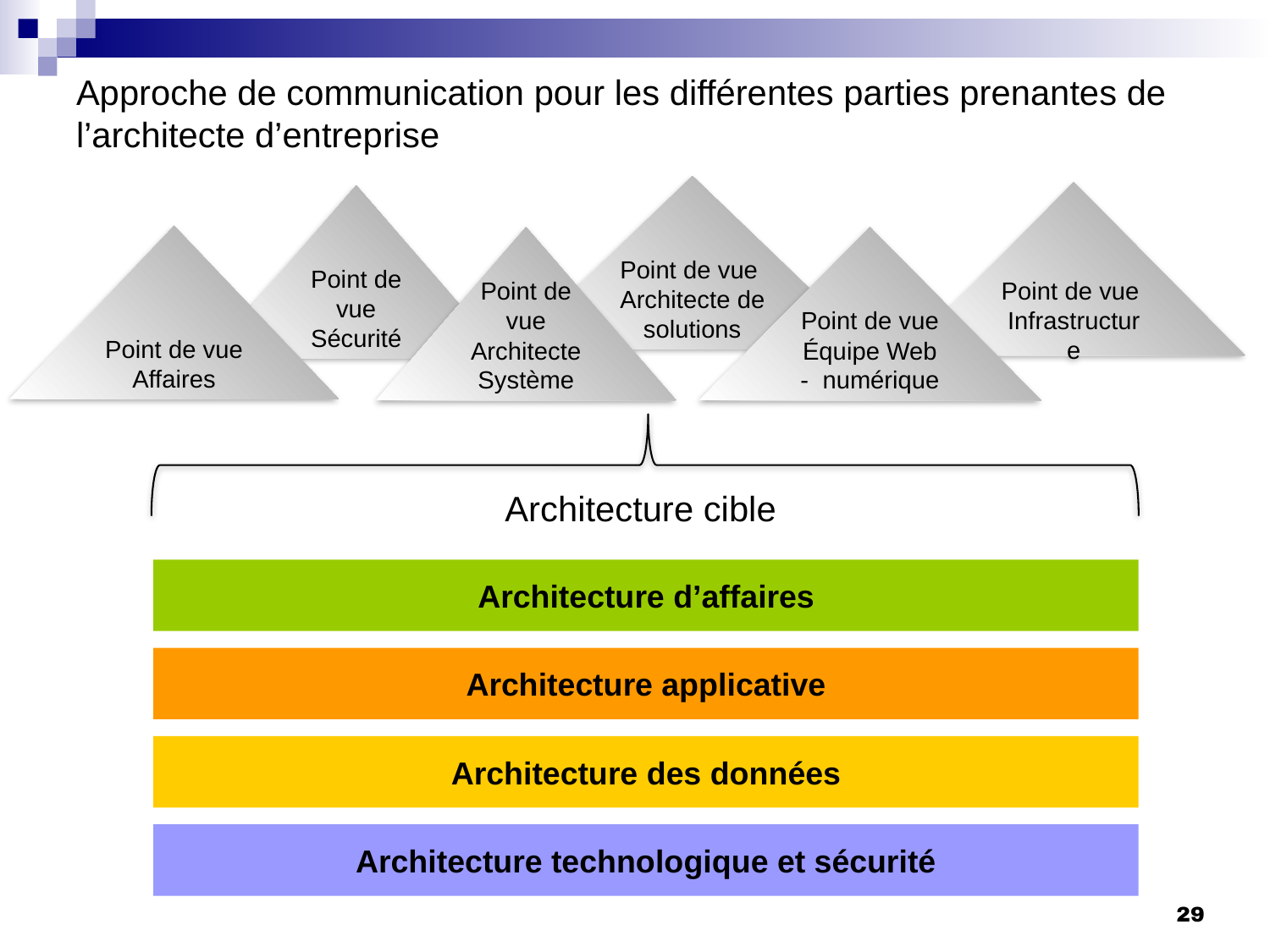

# Approche de communication pour les différentes parties prenantes de l’architecte d’entreprise
Point de vue  Architecte de solutions
Point de vue
Infrastructure
Point de vue Sécurité
Point de vue
Affaires
Point de vue Architecte Système
Point de vue Équipe Web -  numérique
Architecture cible
Architecture d’affaires
Architecture applicative
Architecture des données
Architecture technologique et sécurité
29